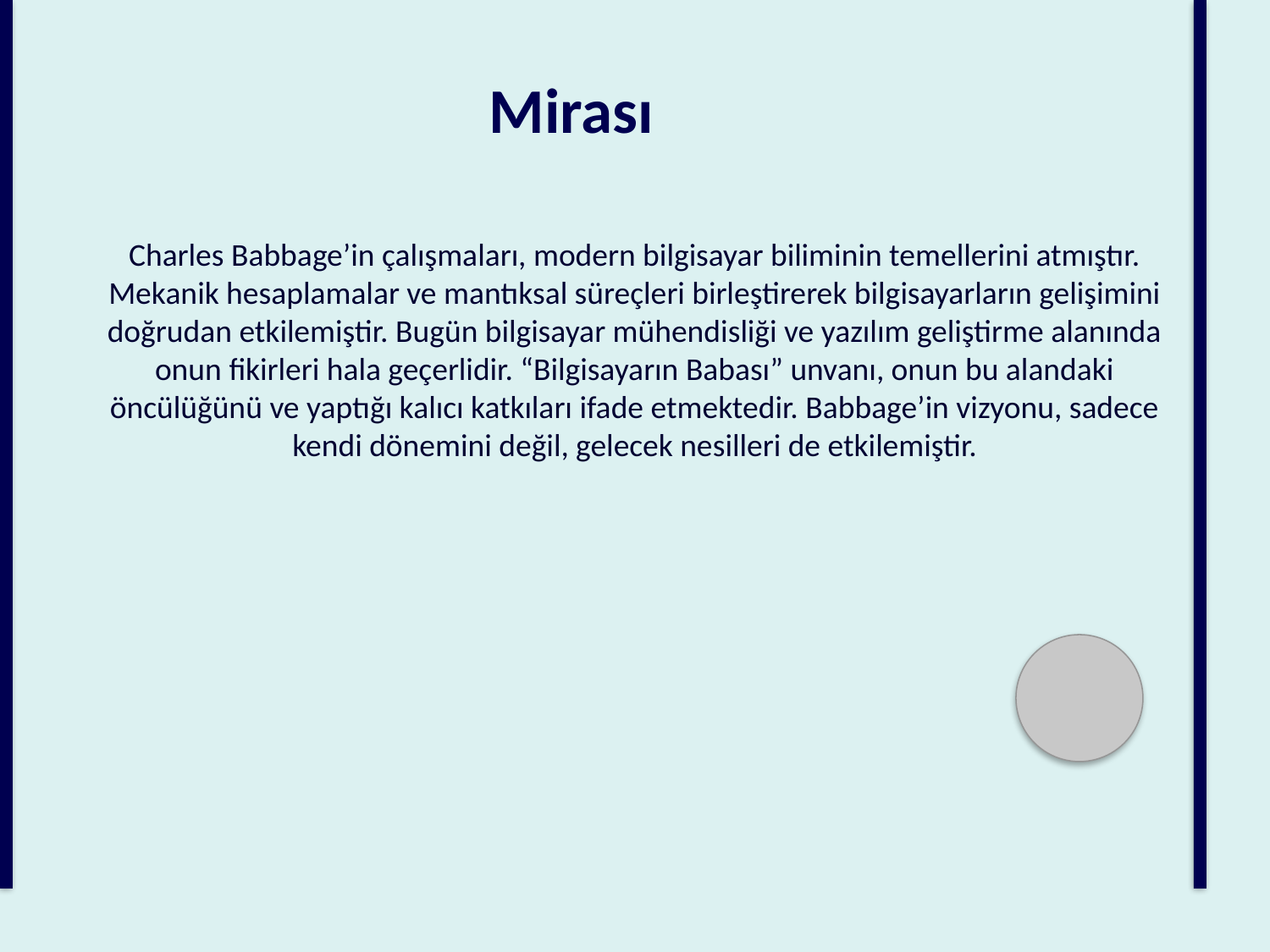

Mirası
Charles Babbage’in çalışmaları, modern bilgisayar biliminin temellerini atmıştır. Mekanik hesaplamalar ve mantıksal süreçleri birleştirerek bilgisayarların gelişimini doğrudan etkilemiştir. Bugün bilgisayar mühendisliği ve yazılım geliştirme alanında onun fikirleri hala geçerlidir. “Bilgisayarın Babası” unvanı, onun bu alandaki öncülüğünü ve yaptığı kalıcı katkıları ifade etmektedir. Babbage’in vizyonu, sadece kendi dönemini değil, gelecek nesilleri de etkilemiştir.